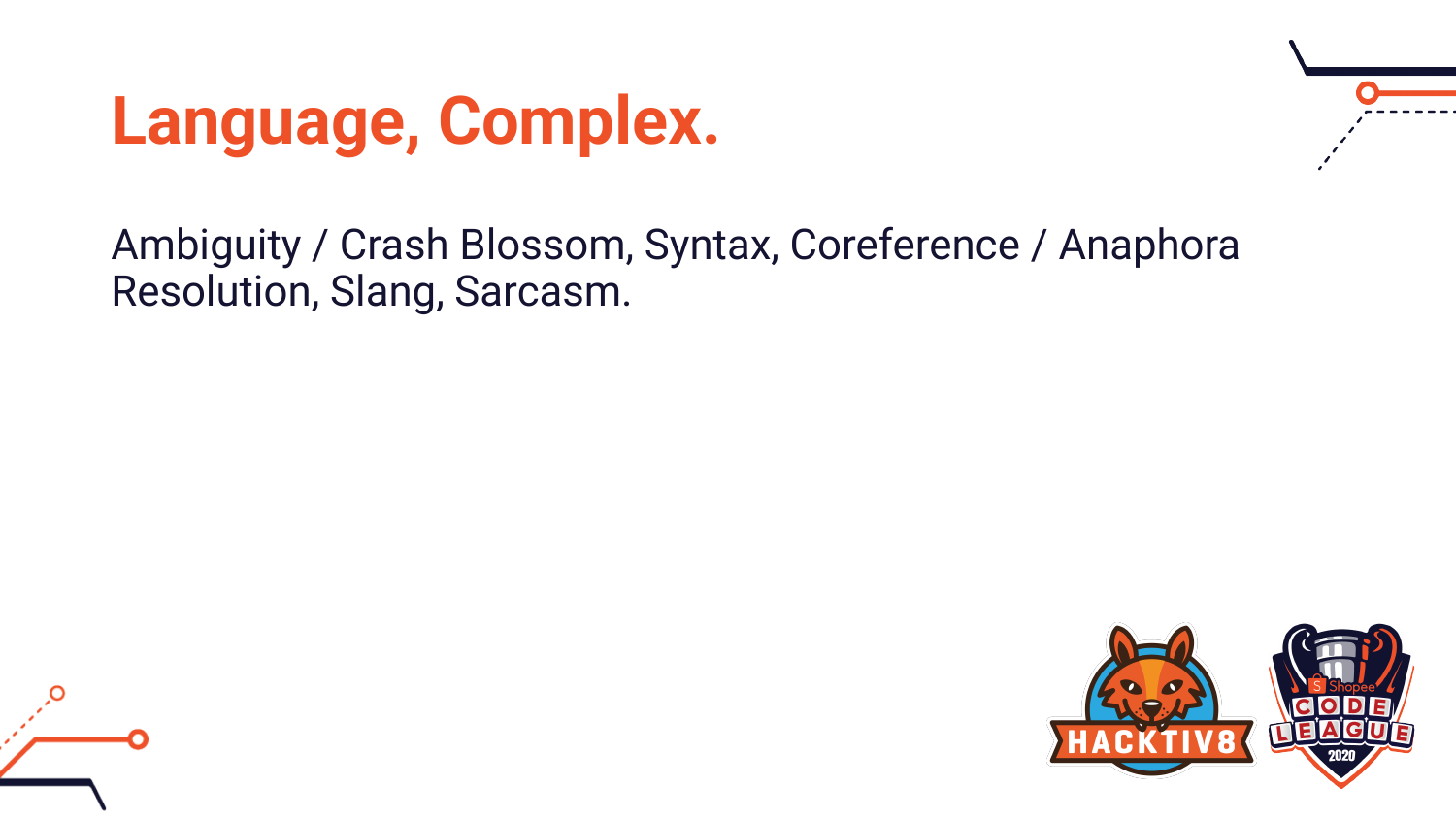

# Language, Complex.
Ambiguity / Crash Blossom, Syntax, Coreference / Anaphora Resolution, Slang, Sarcasm.